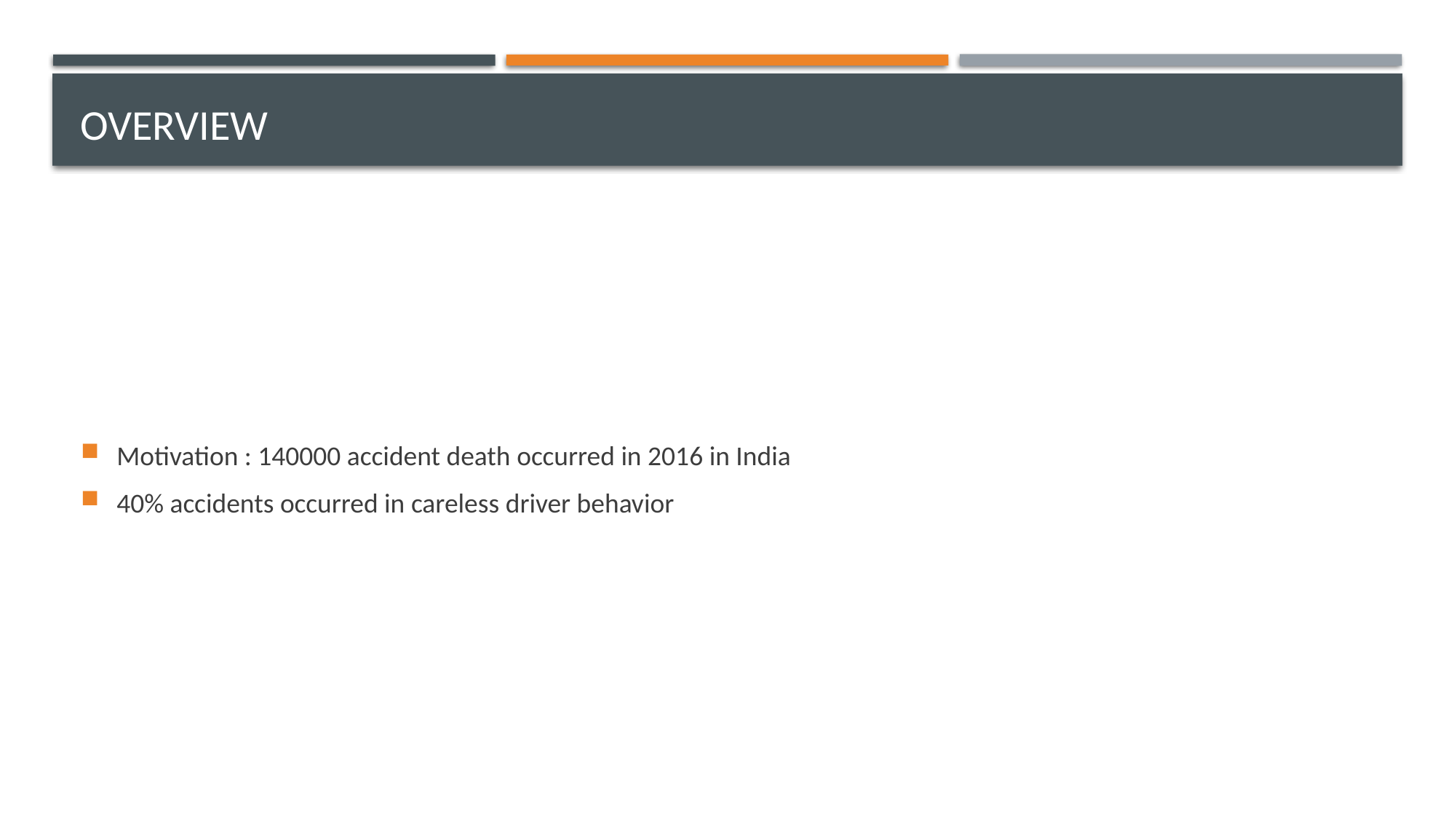

# Overview

Motivation : 140000 accident death occurred in 2016 in India
40% accidents occurred in careless driver behavior